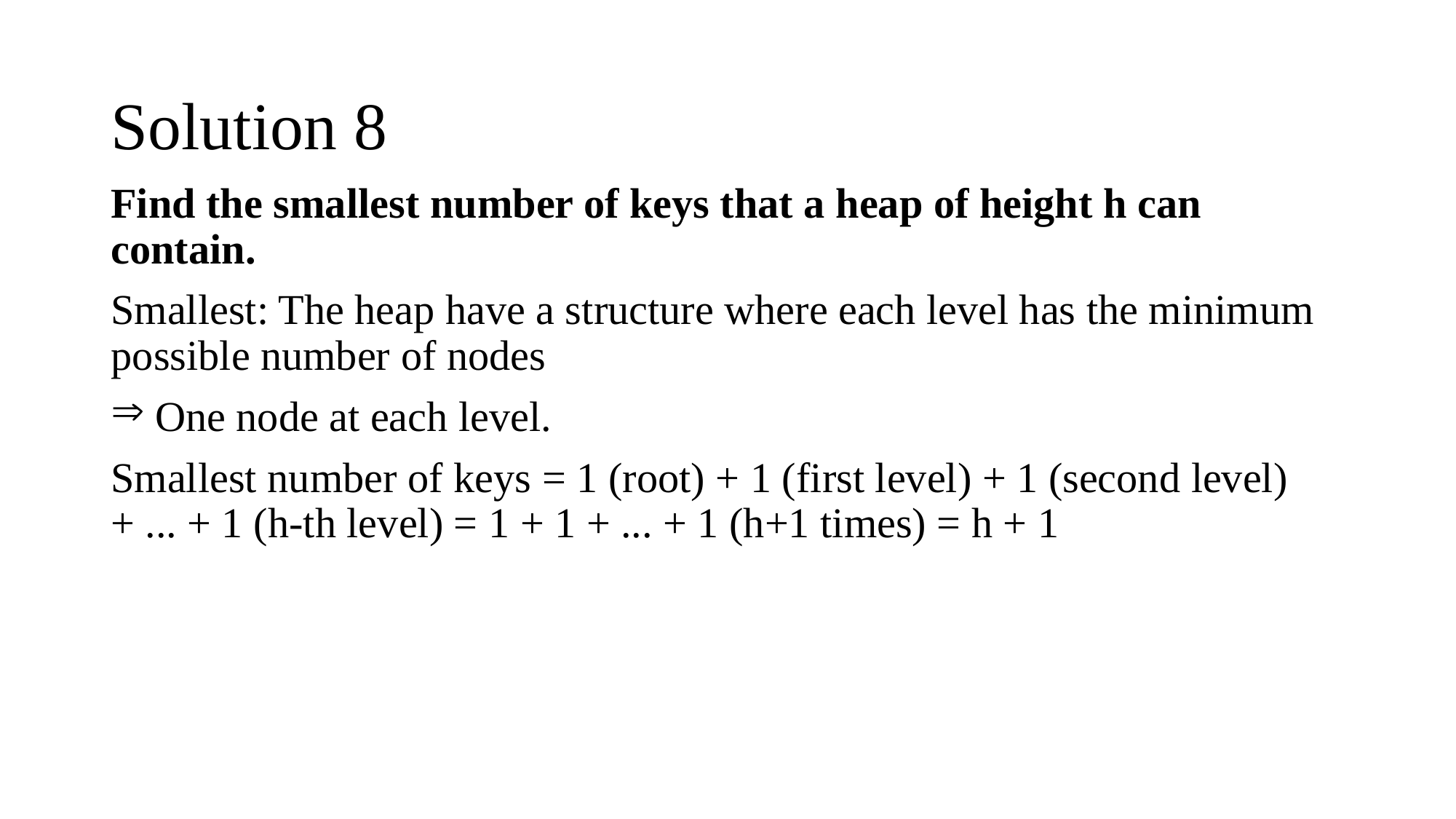

# Solution 8
Find the smallest number of keys that a heap of height h can contain.
Smallest: The heap have a structure where each level has the minimum possible number of nodes
 One node at each level.
Smallest number of keys = 1 (root) + 1 (first level) + 1 (second level) + ... + 1 (h-th level) = 1 + 1 + ... + 1 (h+1 times) = h + 1